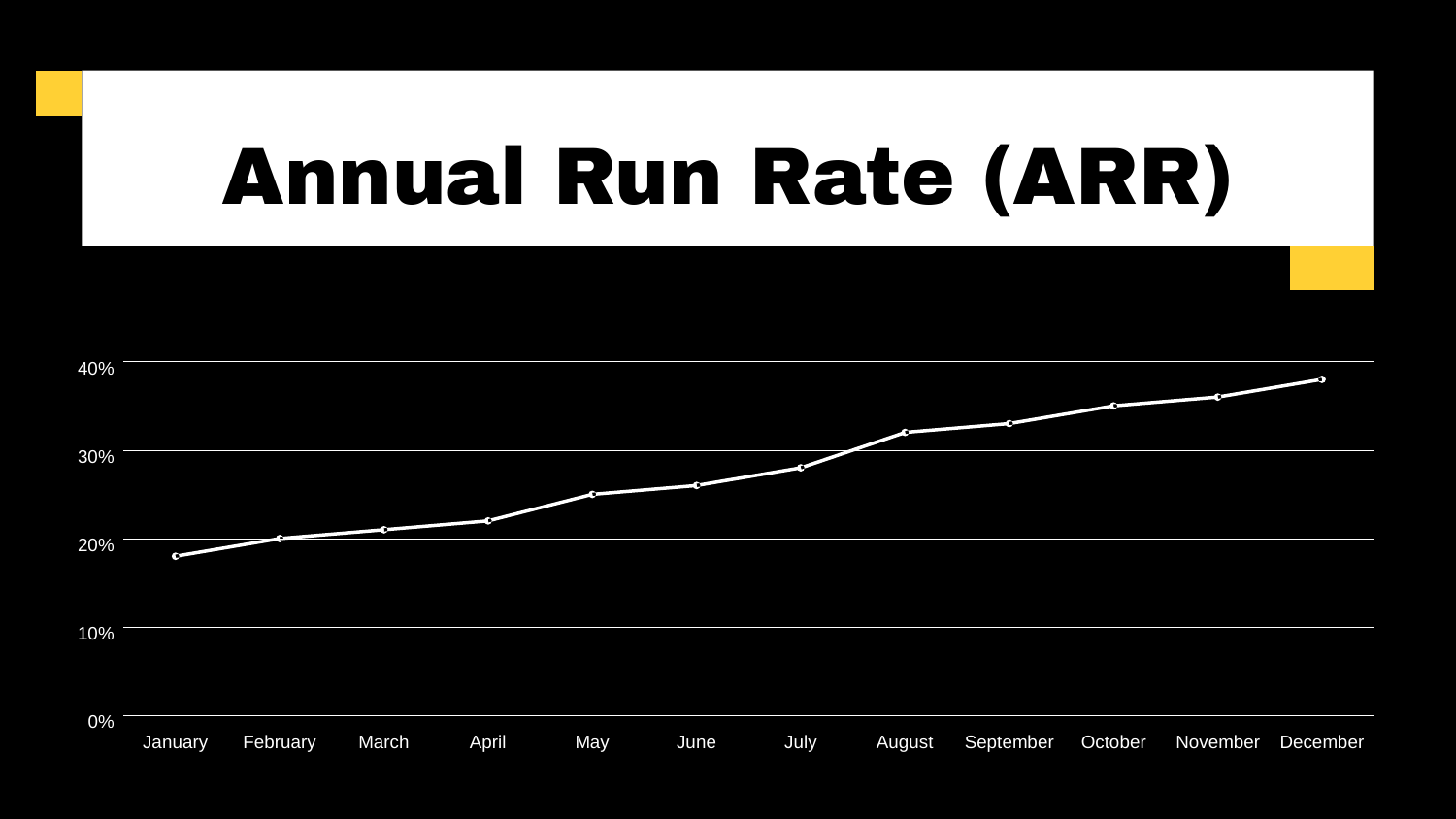

Annual Run Rate (ARR)

40%

30%
20%
10%
0%
January
February
March
April
May
June
July
August
September
October
November
December